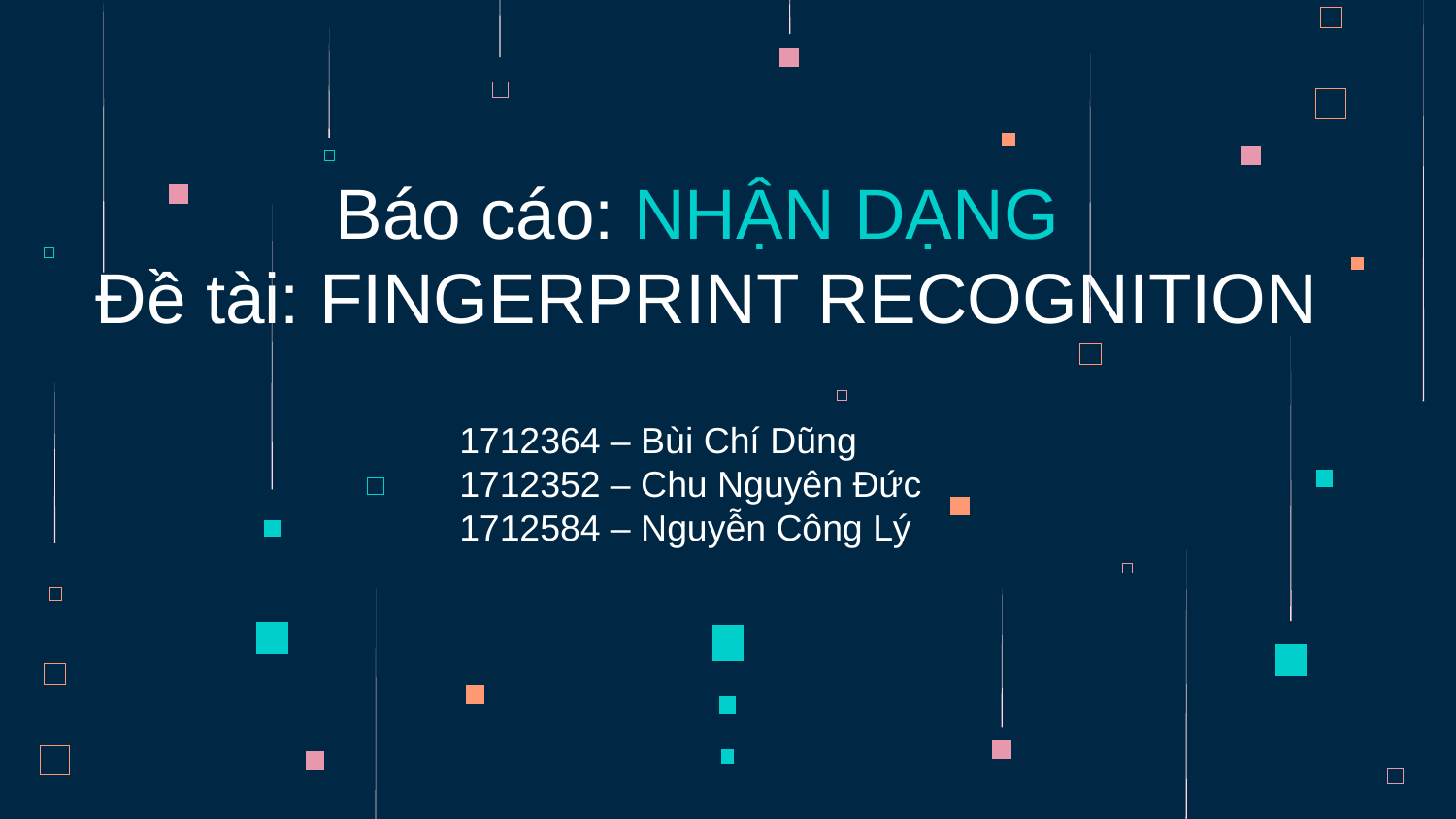

# Báo cáo: NHẬN DẠNG Đề tài: FINGERPRINT RECOGNITION

1712364 – Bùi Chí Dũng
1712352 – Chu Nguyên Đức
1712584 – Nguyễn Công Lý